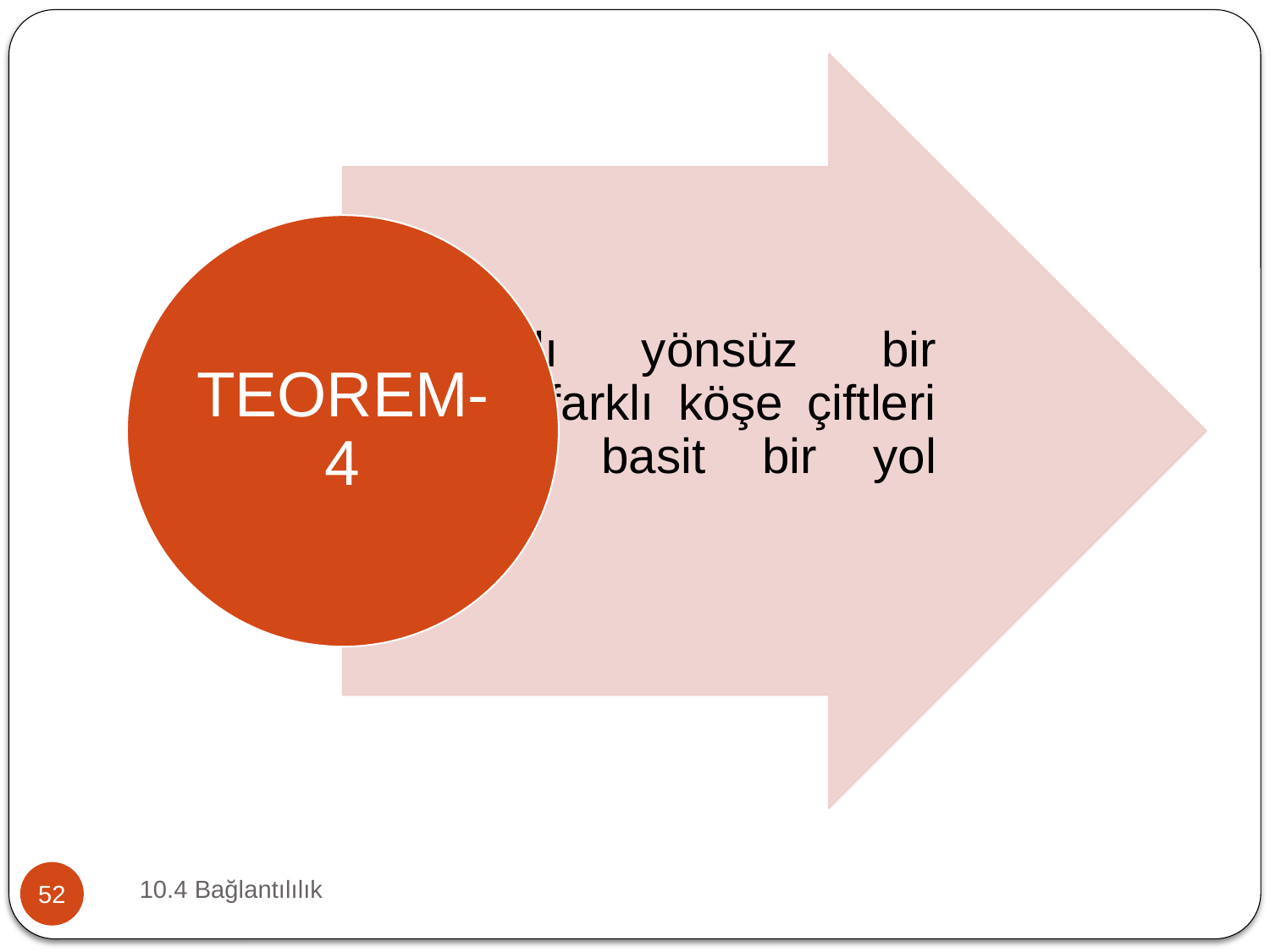

Bağlantılı yönsüz bir çizgede farklı köşe çiftleri arasında basit bir yol vardır.
TEOREM-4
10.4 Bağlantılılık
52